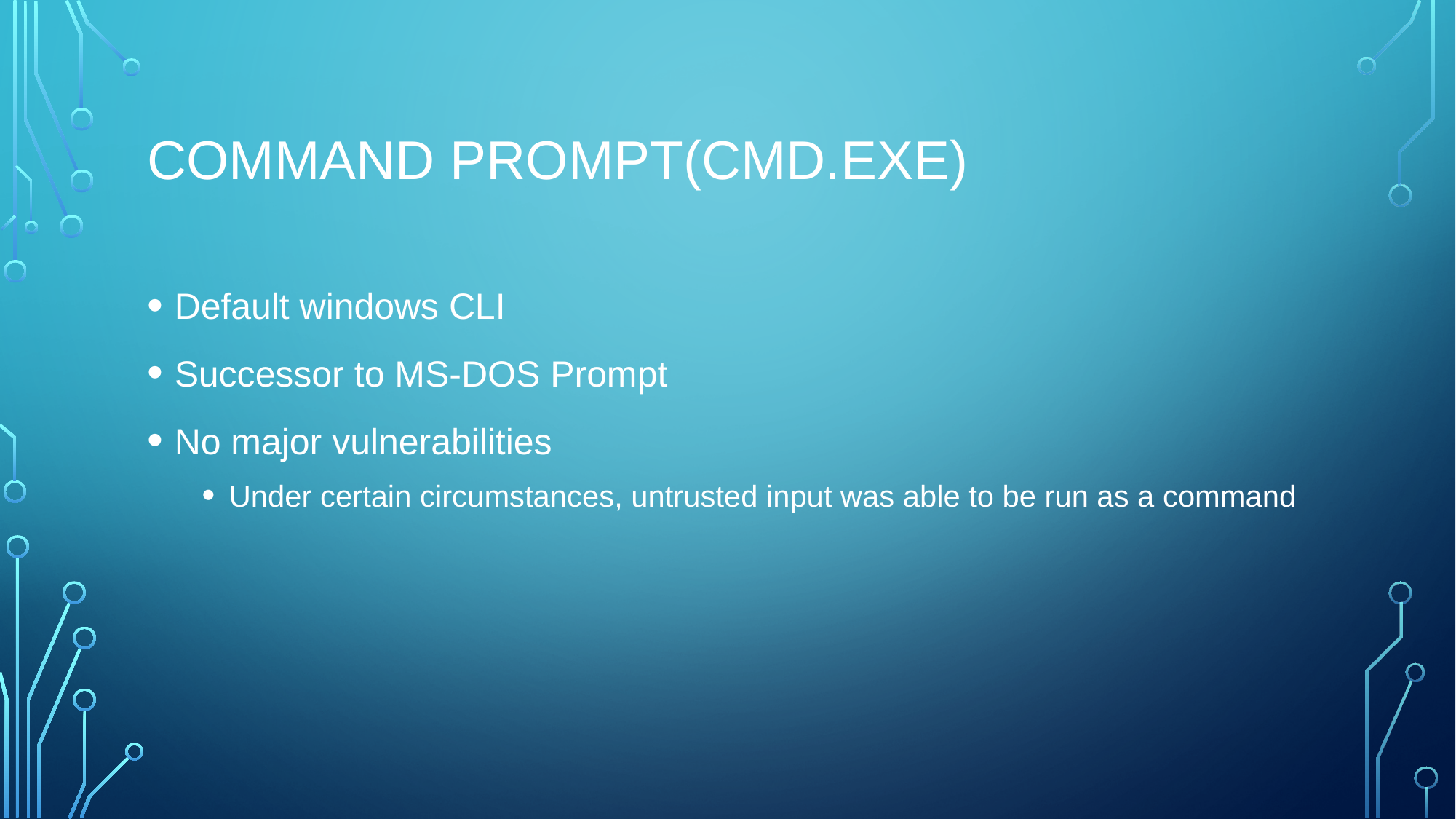

# COMMAND PROMPT(CMD.EXE)
Default windows CLI
Successor to MS-DOS Prompt
No major vulnerabilities
Under certain circumstances, untrusted input was able to be run as a command